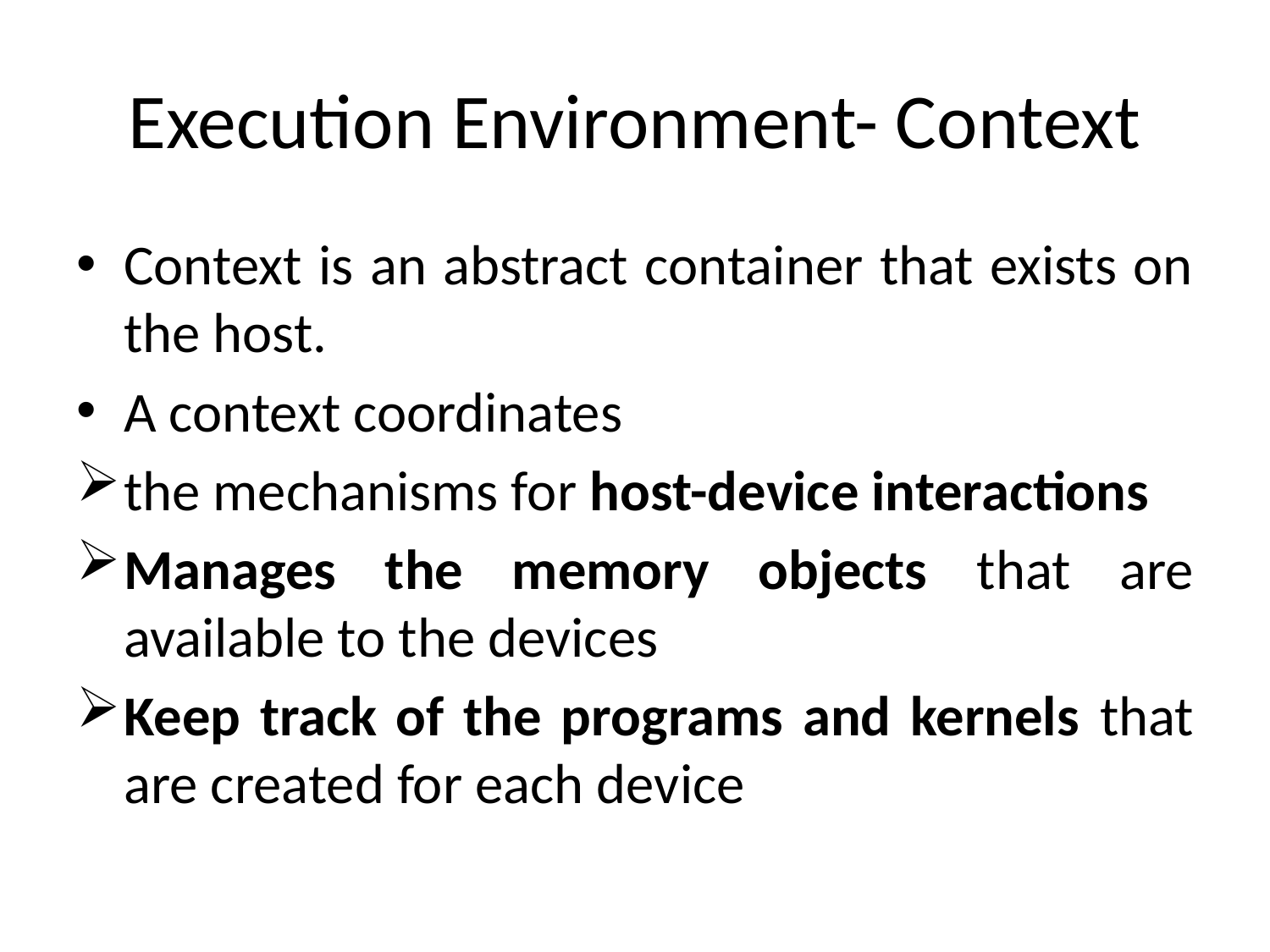

# Execution Environment- Context
Context is an abstract container that exists on the host.
A context coordinates
the mechanisms for host-device interactions
Manages the memory objects that are available to the devices
Keep track of the programs and kernels that are created for each device